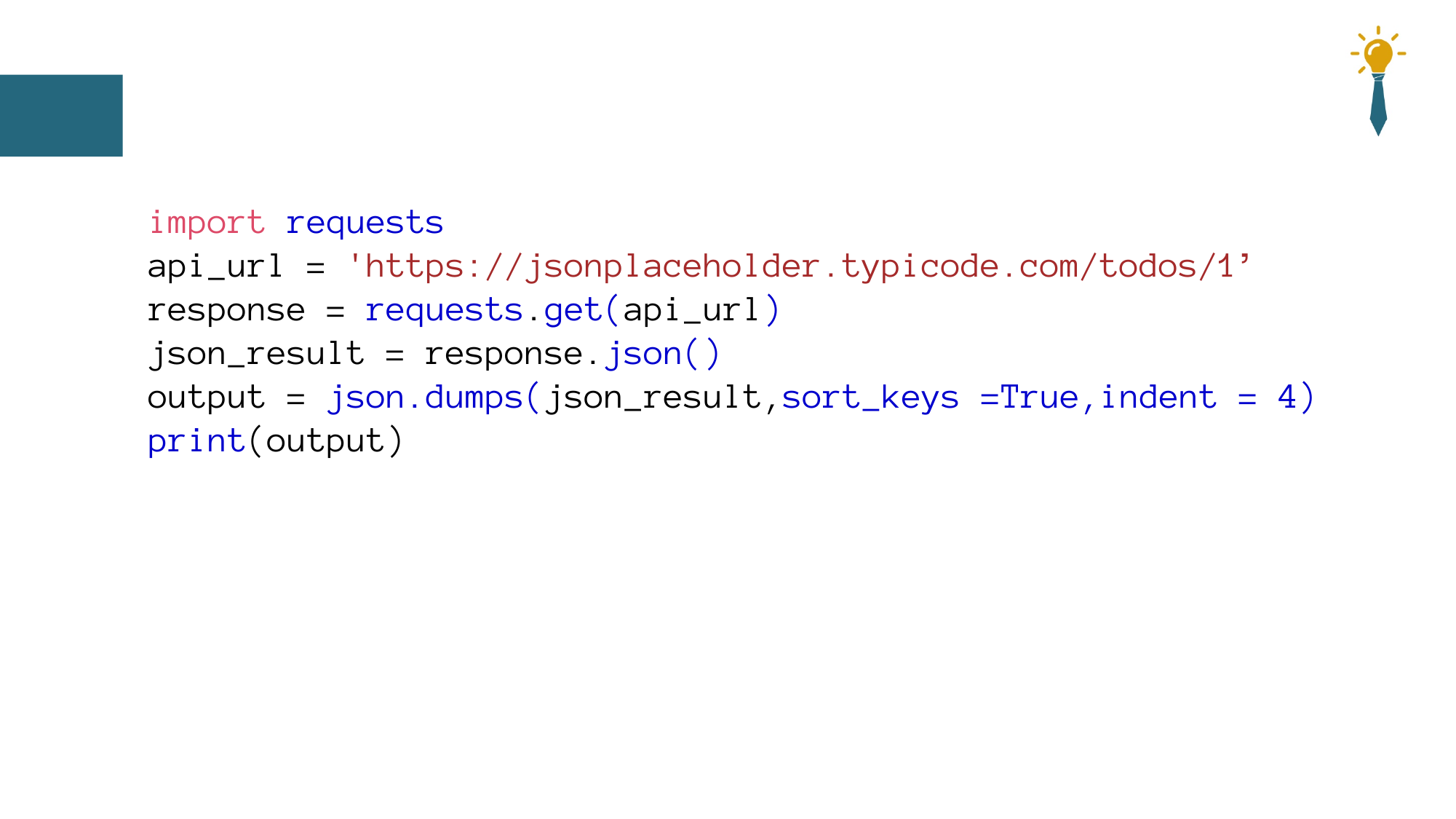

#
import requests
api_url = 'https://jsonplaceholder.typicode.com/todos/1’
response = requests.get(api_url)
json_result = response.json()
output = json.dumps(json_result,sort_keys =True,indent = 4)
print(output)